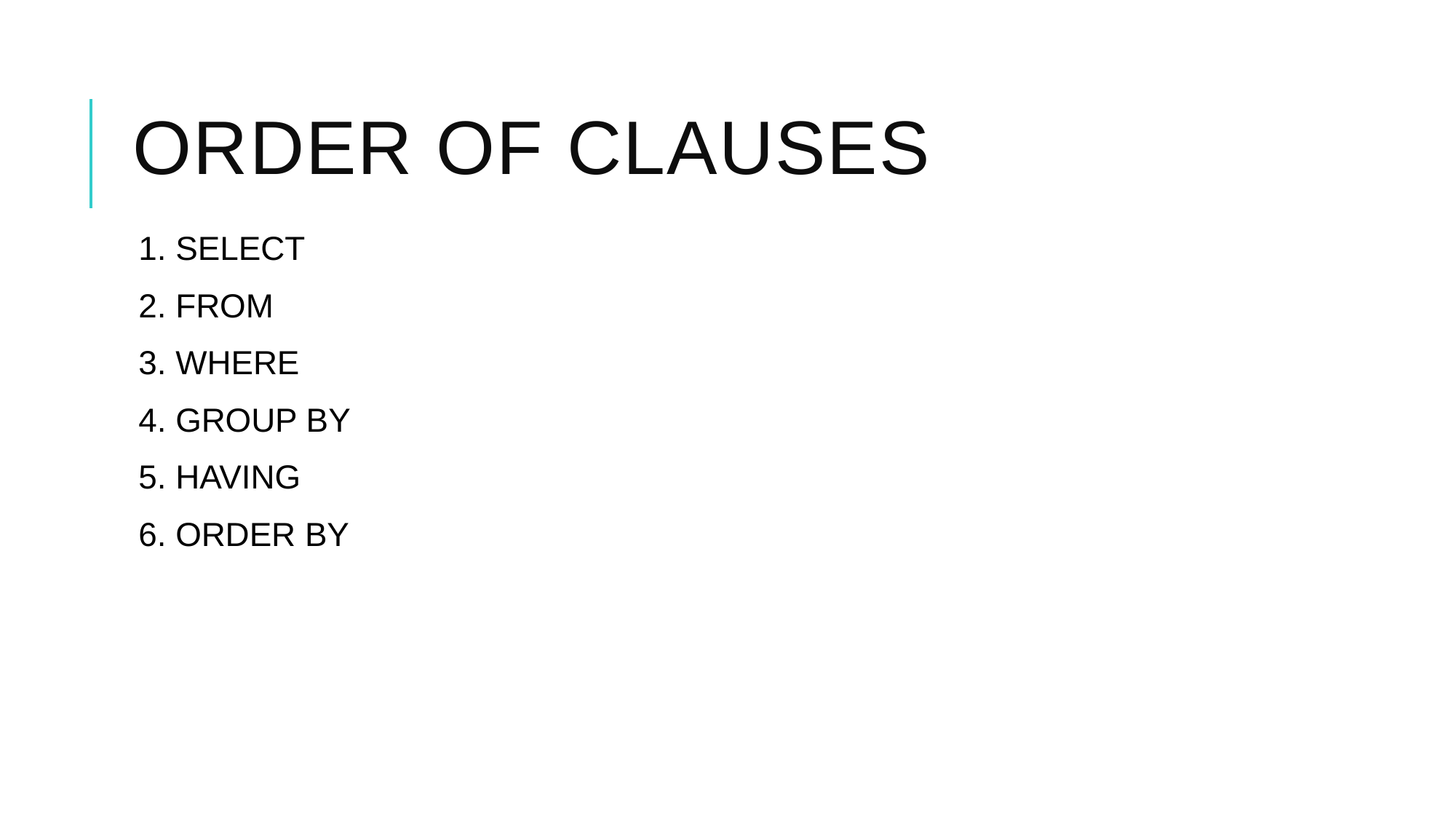

# Order of Clauses
1. SELECT
2. FROM
3. WHERE
4. GROUP BY
5. HAVING
6. ORDER BY